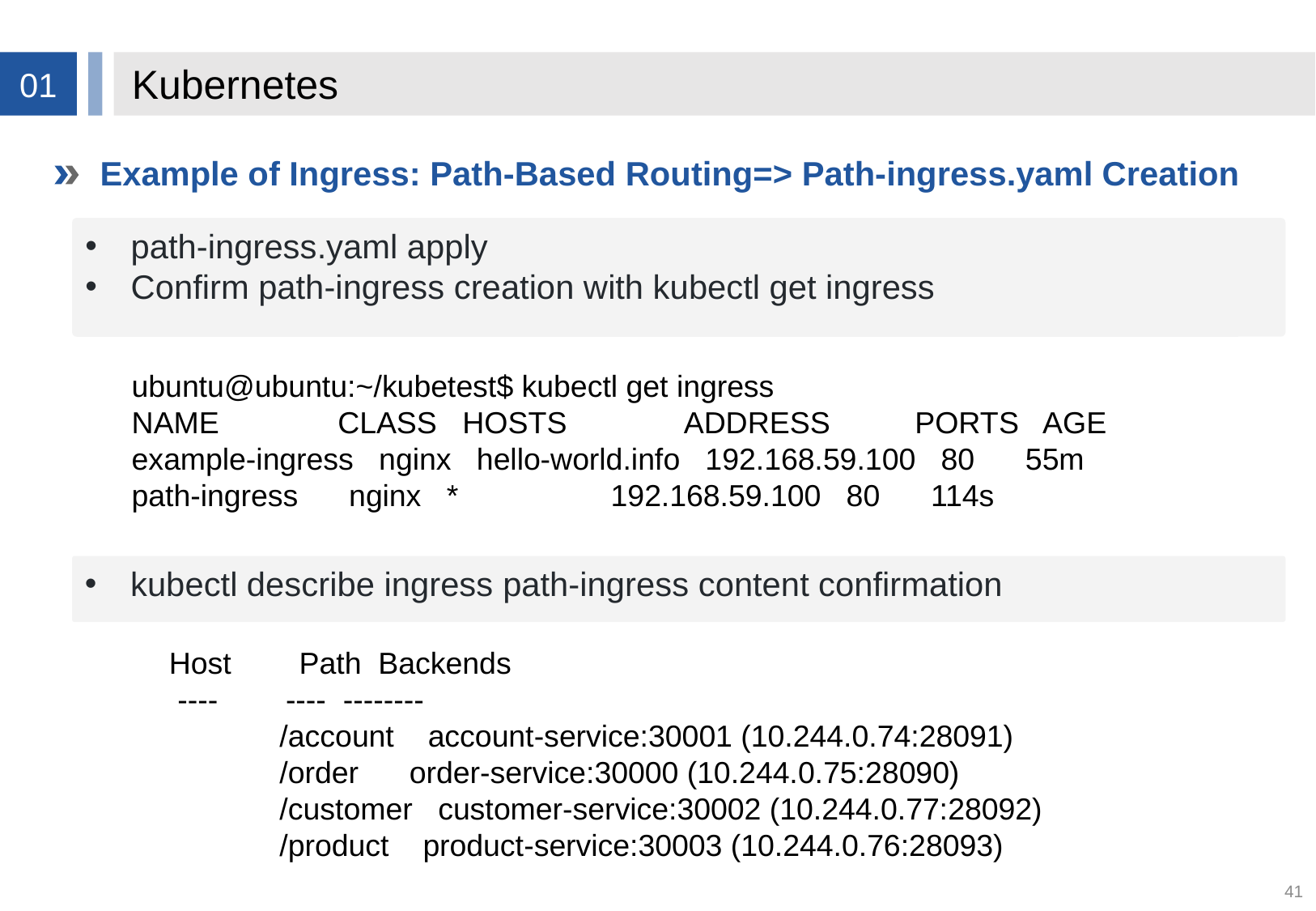

# Kubernetes
01
Example of Ingress: Path-Based Routing=> Path-ingress.yaml Creation

path-ingress.yaml apply
Confirm path-ingress creation with kubectl get ingress
ubuntu@ubuntu:~/kubetest$ kubectl get ingress
NAME              CLASS   HOSTS              ADDRESS          PORTS   AGE
example-ingress   nginx   hello-world.info   192.168.59.100   80      55m
path-ingress      nginx   *                  192.168.59.100   80      114s
kubectl describe ingress path-ingress content confirmation
 Host        Path  Backends
  ----        ----  --------
              /account    account-service:30001 (10.244.0.74:28091)
              /order      order-service:30000 (10.244.0.75:28090)
              /customer   customer-service:30002 (10.244.0.77:28092)
              /product    product-service:30003 (10.244.0.76:28093)
41